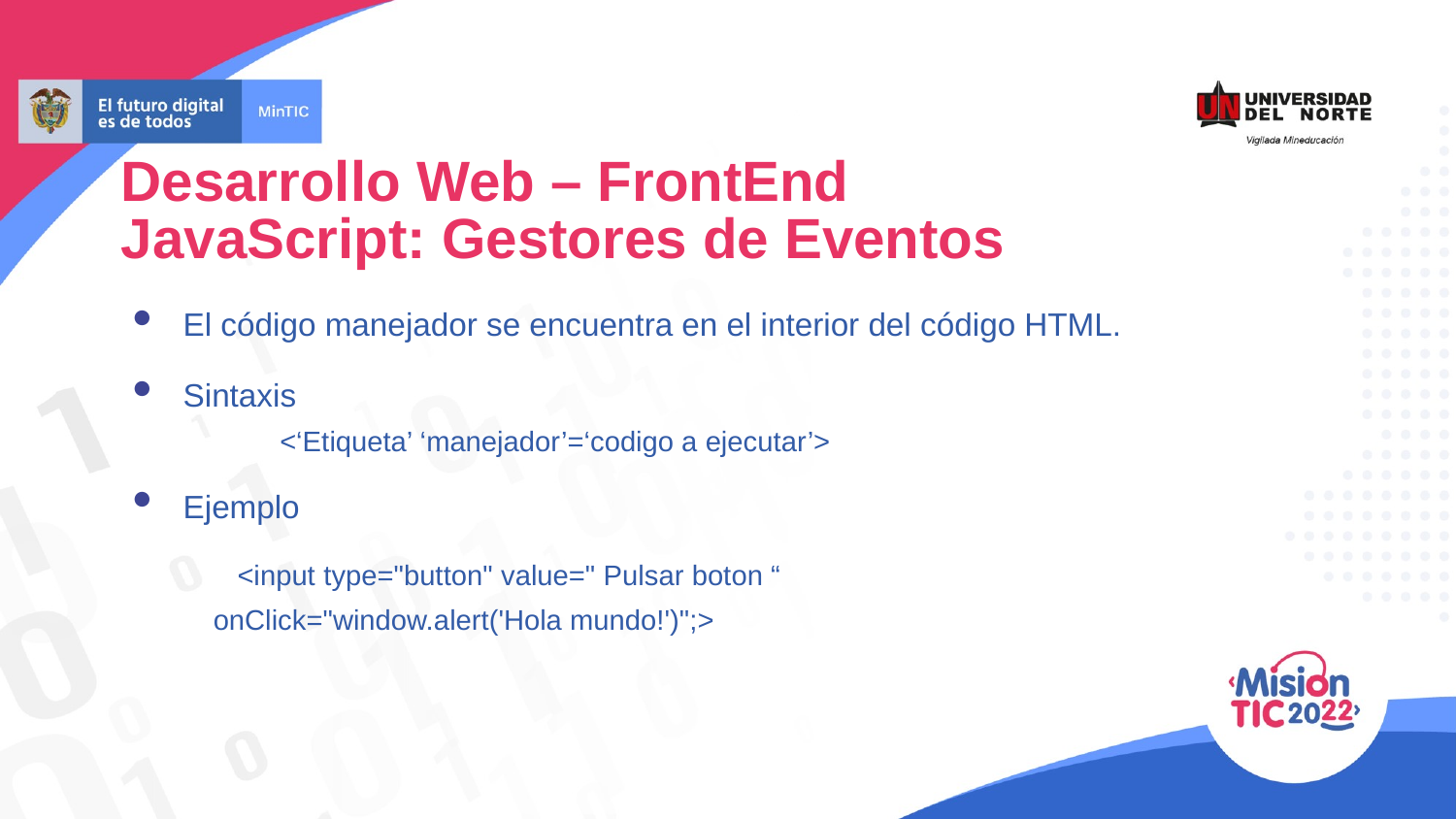

Desarrollo Web – FrontEnd
JavaScript: Gestores de Eventos
El código manejador se encuentra en el interior del código HTML.

Sintaxis

	   <‘Etiqueta’ ‘manejador’=‘codigo a ejecutar’>

Ejemplo

    <input type="button" value=" Pulsar boton “

 onClick="window.alert('Hola mundo!')";>